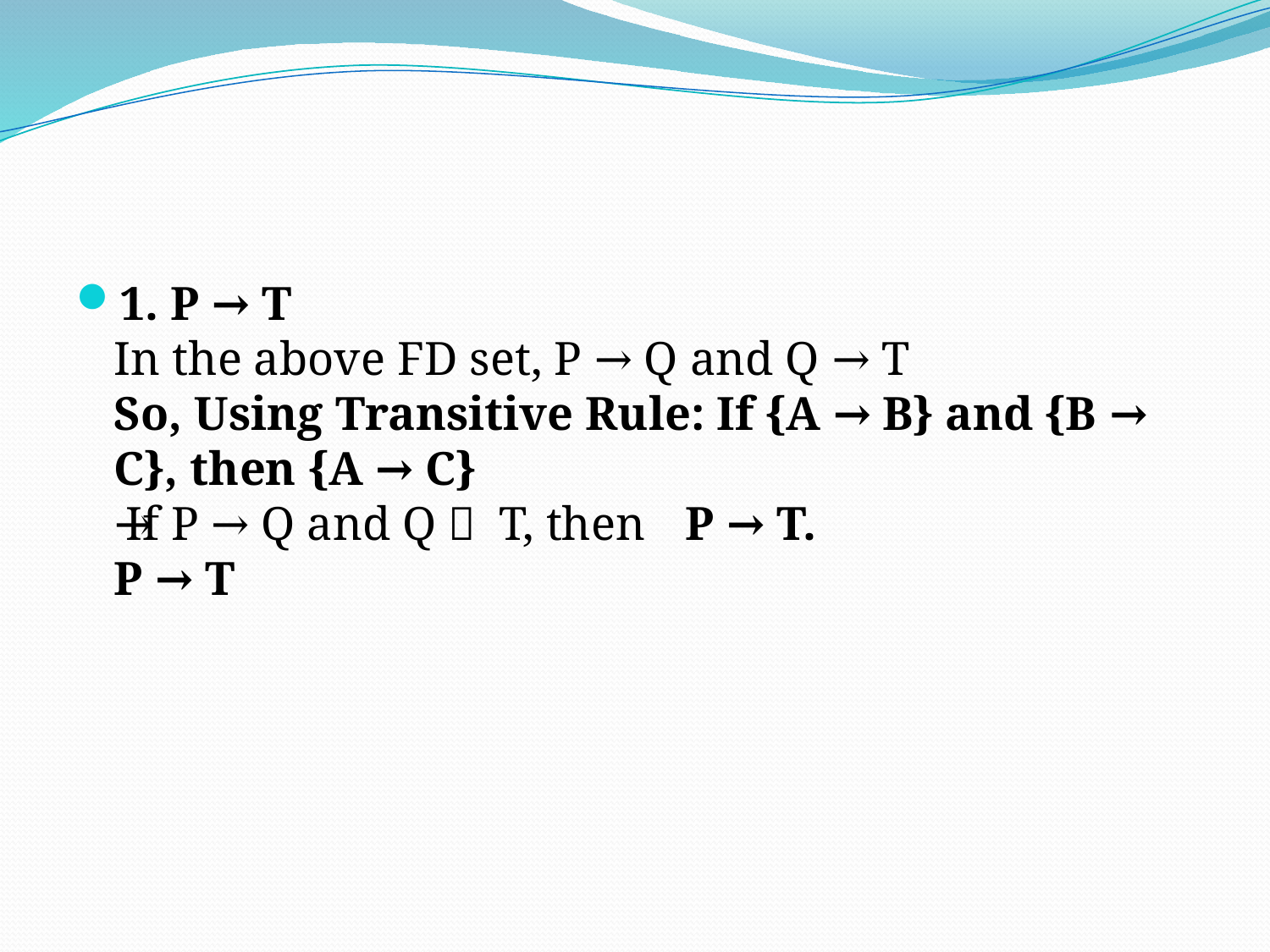

#
1. P → T
In the above FD set, P → Q and Q → T
So, Using Transitive Rule: If {A → B} and {B → C}, then {A → C}
∴ If P → Q and Q → T, then P → T.
P → T